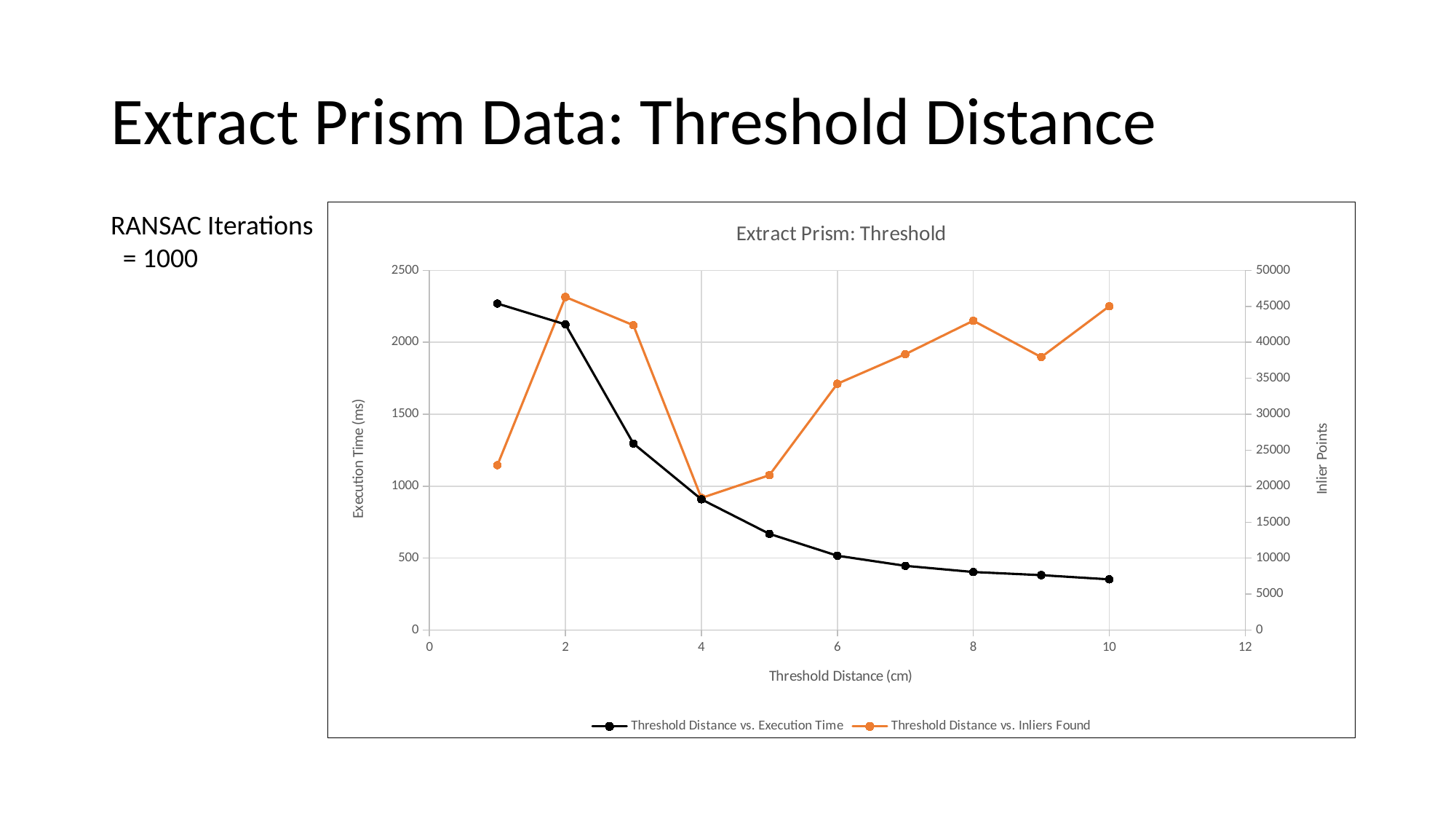

# Extract Prism Data: Threshold Distance
RANSAC Iterations   = 1000

### Chart: Extract Prism: Threshold

| Category |  |  |
|---|---|---|